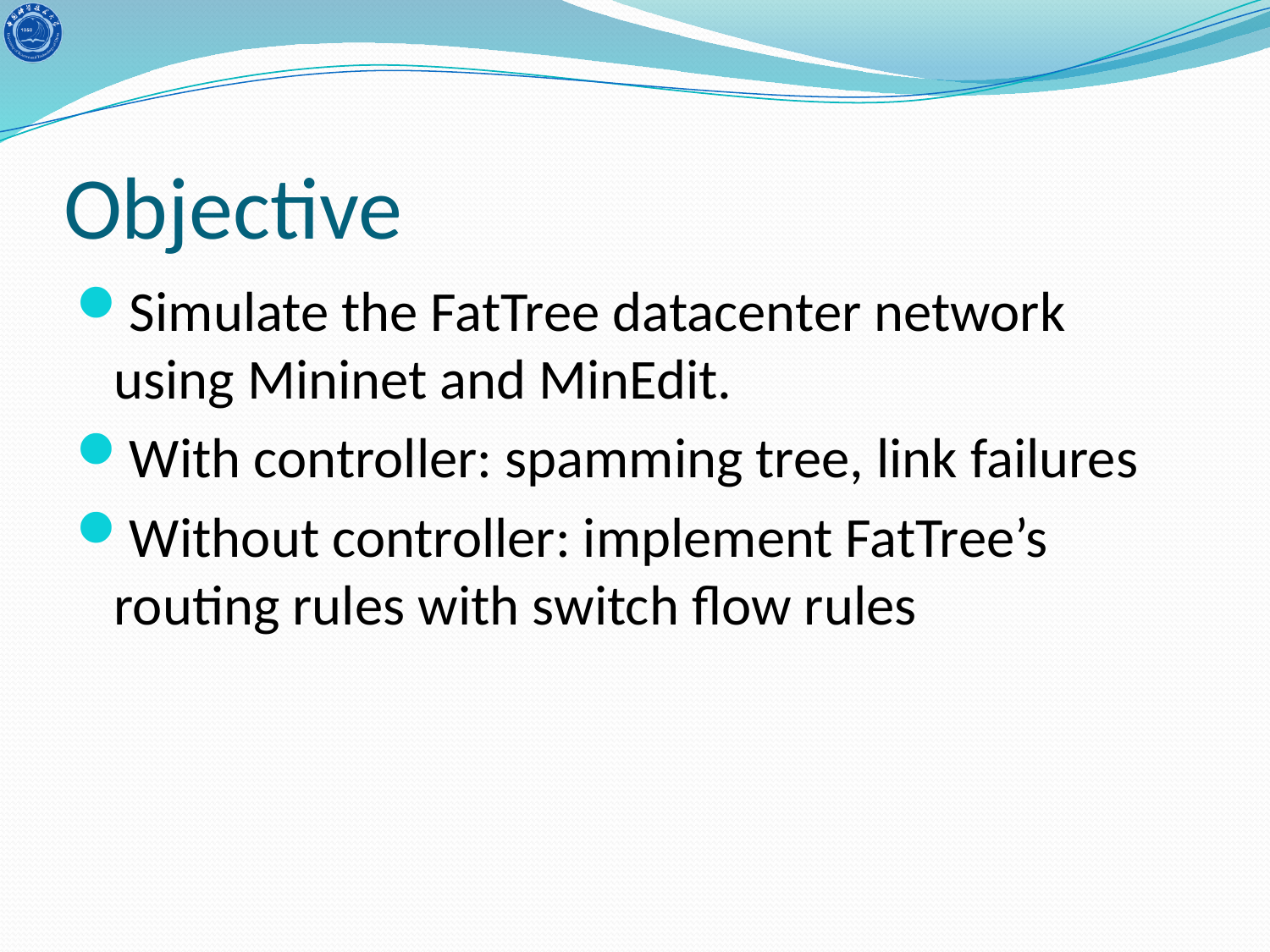

# Objective
Simulate the FatTree datacenter network using Mininet and MinEdit.
With controller: spamming tree, link failures
Without controller: implement FatTree’s routing rules with switch flow rules